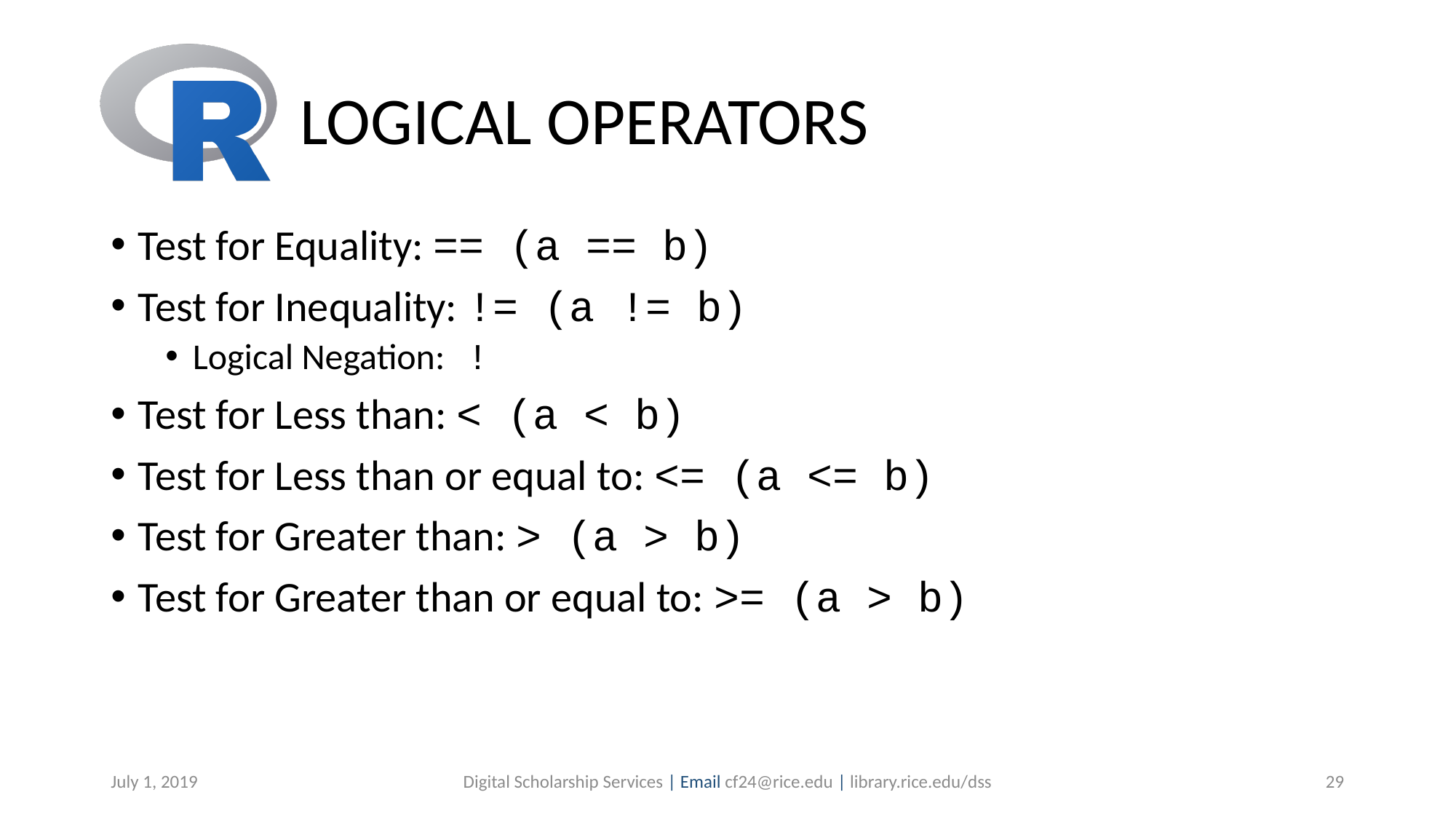

# LOGICAL OPERATORS
Test for Equality: == (a == b)
Test for Inequality: != (a != b)
Logical Negation: !
Test for Less than: < (a < b)
Test for Less than or equal to: <= (a <= b)
Test for Greater than: > (a > b)
Test for Greater than or equal to: >= (a > b)

July 1, 2019
Digital Scholarship Services | Email cf24@rice.edu | library.rice.edu/dss
29